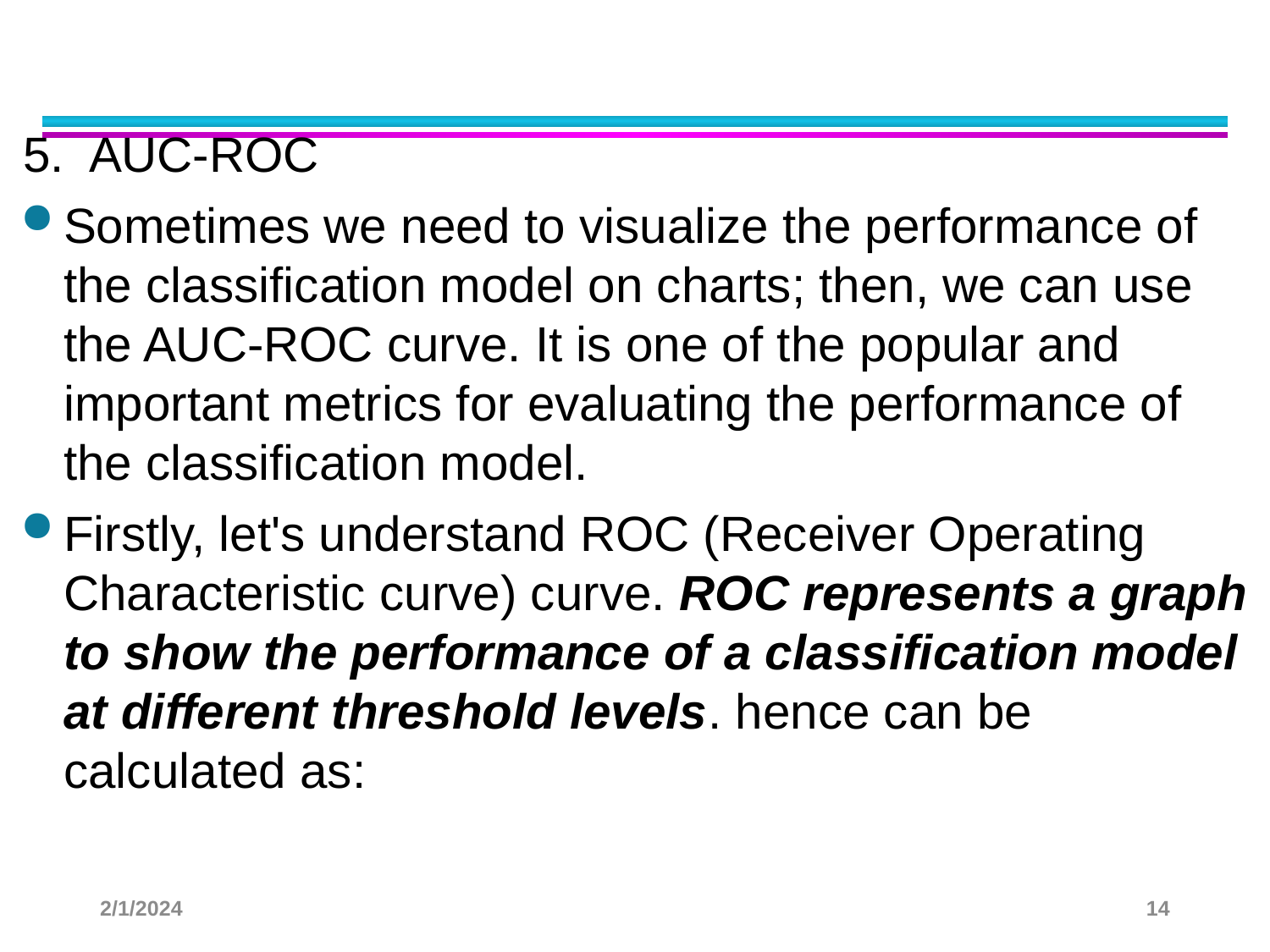

5.  AUC-ROC
Sometimes we need to visualize the performance of the classification model on charts; then, we can use the AUC-ROC curve. It is one of the popular and important metrics for evaluating the performance of the classification model.
Firstly, let's understand ROC (Receiver Operating Characteristic curve) curve. ROC represents a graph to show the performance of a classification model at different threshold levels. hence can be calculated as:

2/1/2024
14